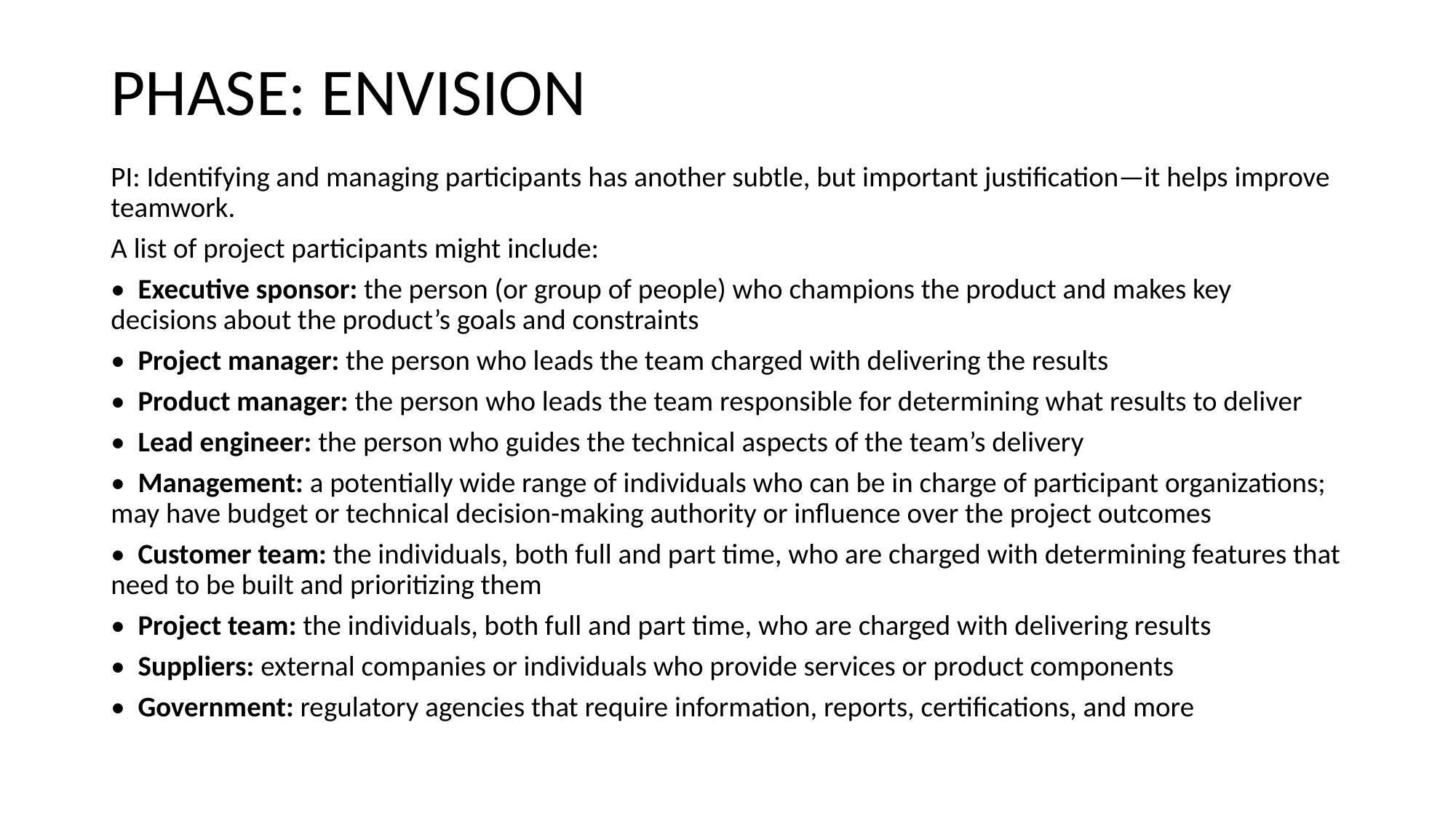

# PHASE: ENVISION
PI: Identifying and managing participants has another subtle, but important justification—it helps improve teamwork.
A list of project participants might include:
•  Executive sponsor: the person (or group of people) who champions the product and makes key decisions about the product’s goals and constraints
•  Project manager: the person who leads the team charged with delivering the results
•  Product manager: the person who leads the team responsible for determining what results to deliver
•  Lead engineer: the person who guides the technical aspects of the team’s delivery
•  Management: a potentially wide range of individuals who can be in charge of participant organizations; may have budget or technical decision-making authority or influence over the project outcomes
•  Customer team: the individuals, both full and part time, who are charged with determining features that need to be built and prioritizing them
•  Project team: the individuals, both full and part time, who are charged with delivering results
•  Suppliers: external companies or individuals who provide services or product components
•  Government: regulatory agencies that require information, reports, certifications, and more